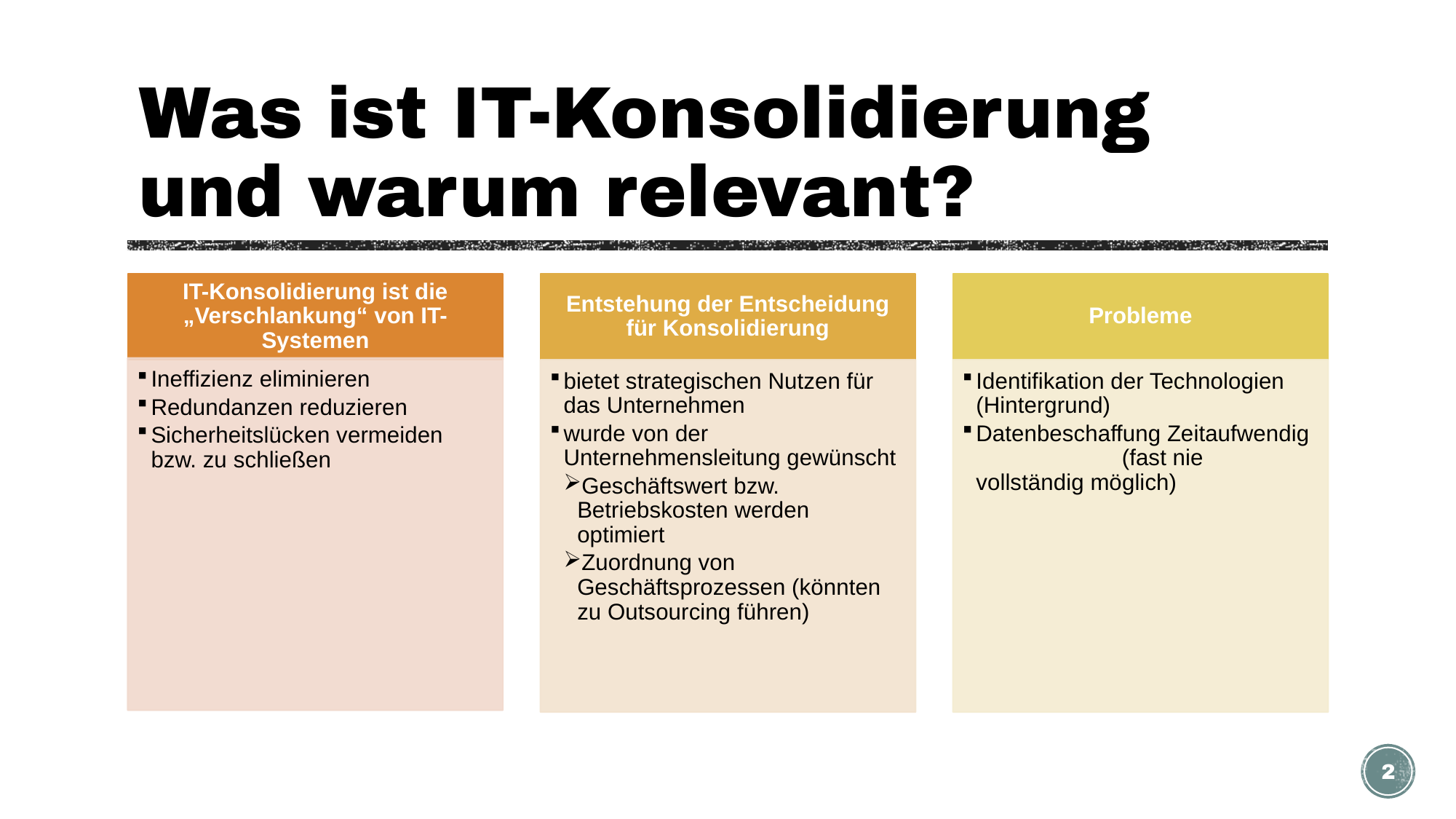

# Was ist IT-Konsolidierung und warum relevant?

IT-Konsolidierung ist die „Verschlankung“ von IT-Systemen
Ineffizienz eliminieren
Redundanzen reduzieren
Sicherheitslücken vermeiden bzw. zu schließen
Entstehung der Entscheidung für Konsolidierung
bietet strategischen Nutzen für das Unternehmen
wurde von der Unternehmensleitung gewünscht
Geschäftswert bzw. Betriebskosten werden optimiert
Zuordnung von Geschäftsprozessen (könnten zu Outsourcing führen)
Probleme
Identifikation der Technologien (Hintergrund)
Datenbeschaffung Zeitaufwendig                        (fast nie vollständig möglich)
2